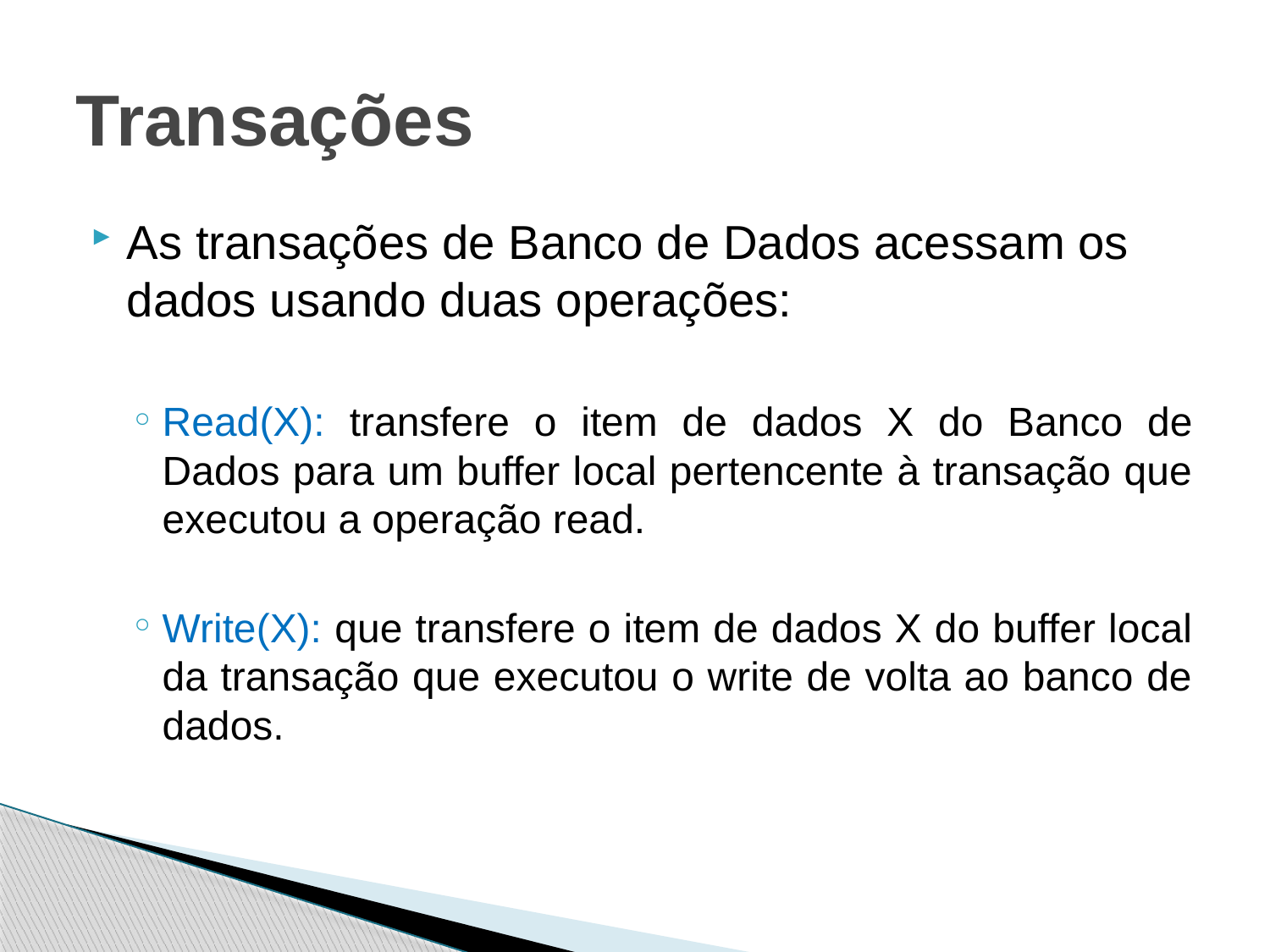

# Transações
As transações de Banco de Dados acessam os dados usando duas operações:

Read(X): transfere o item de dados X do Banco de Dados para um buffer local pertencente à transação que executou a operação read.

Write(X): que transfere o item de dados X do buffer local da transação que executou o write de volta ao banco de dados.